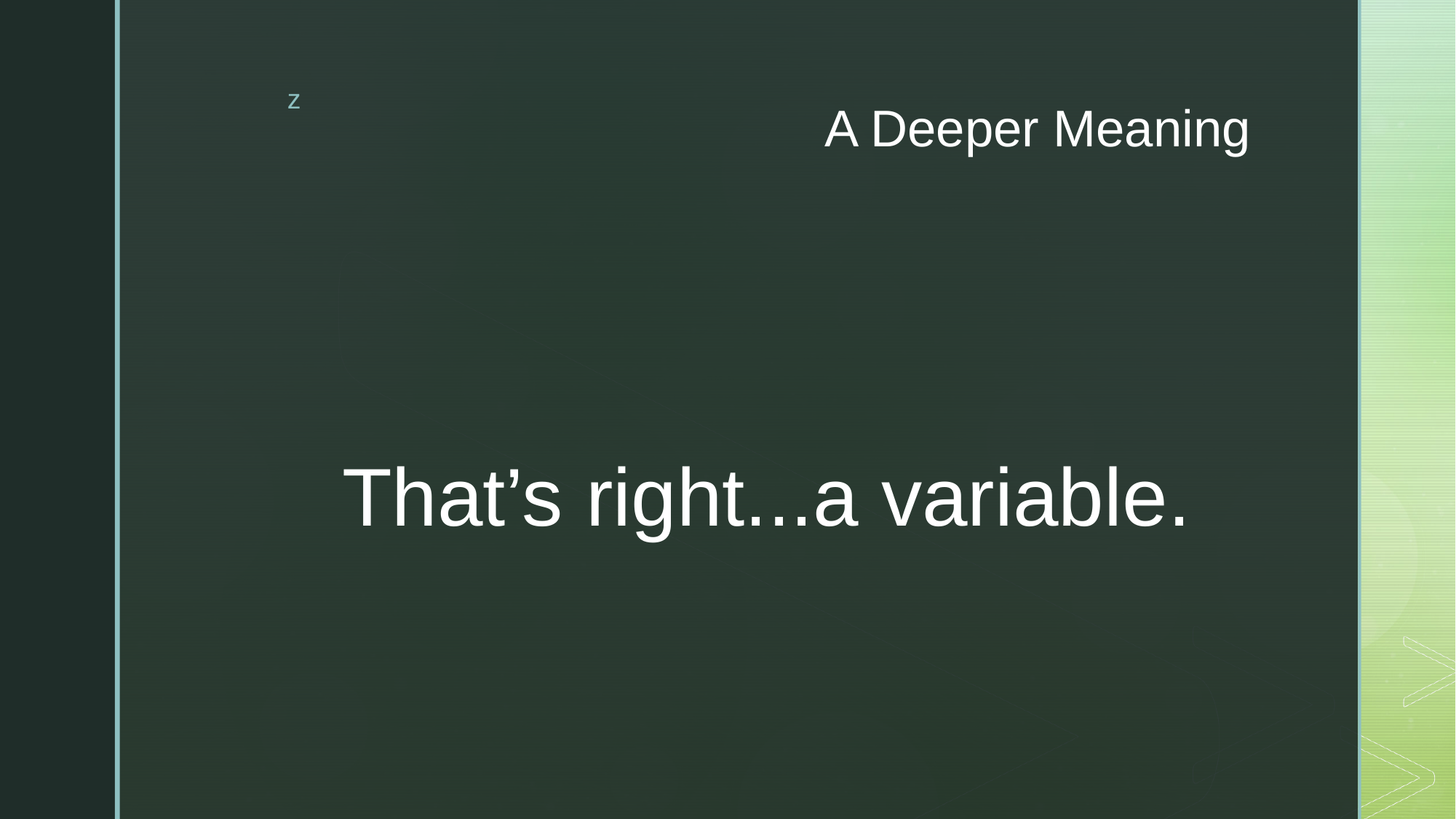

# A Deeper Meaning
That’s right...a variable.